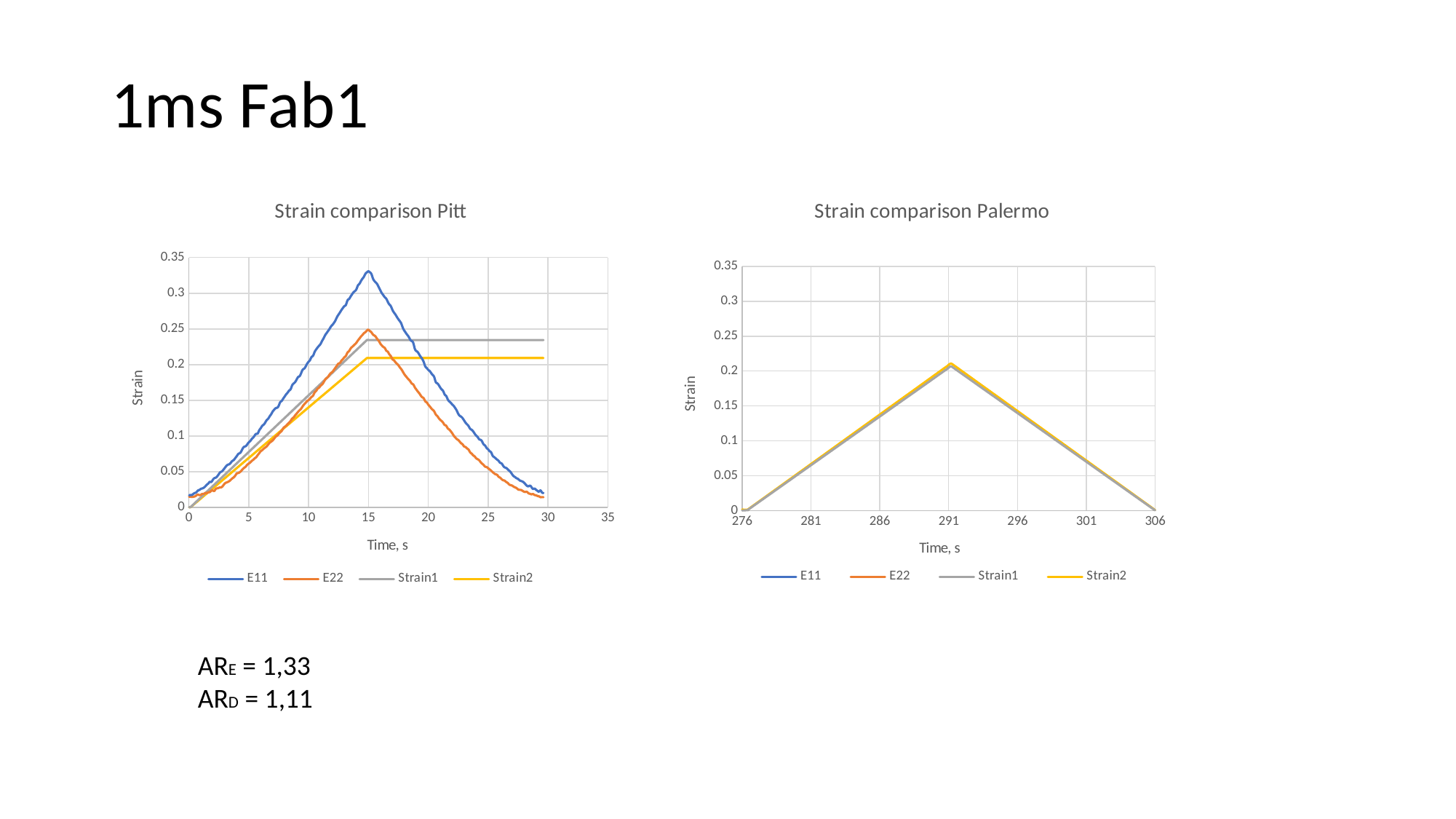

# 1ms Fab1

### Chart: Strain comparison Palermo

| Category |  |  |  |  |
|---|---|---|---|---|

### Chart: Strain comparison Pitt

| Category |  |  |  |  |
|---|---|---|---|---|
ARE = 1,33
ARD = 1,11